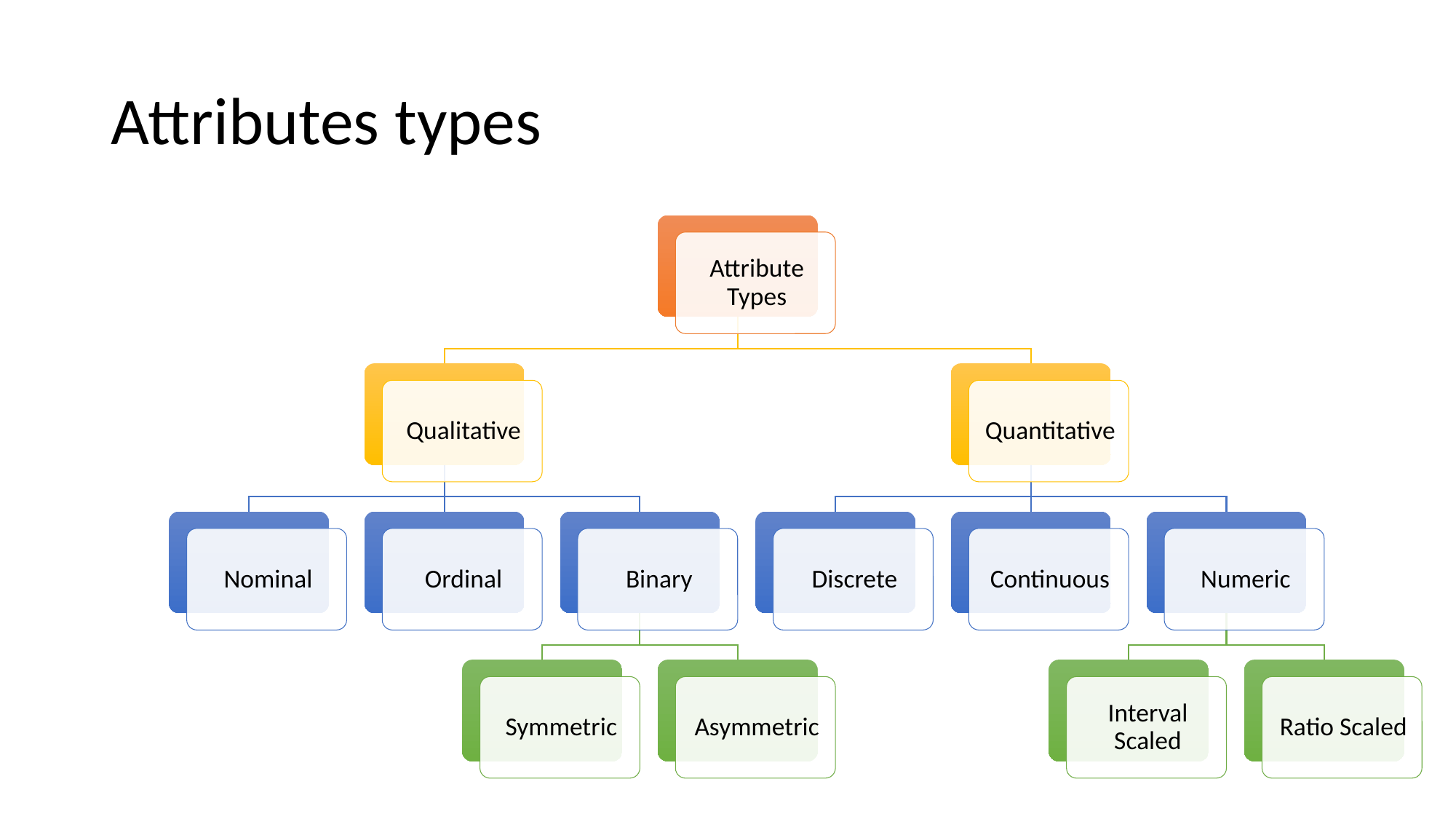

# Attributes types
Attribute Types
Qualitative
Nominal
Ordinal
Binary
Symmetric
Asymmetric
Quantitative
Discrete
Continuous
Numeric
Interval Scaled
Ratio Scaled